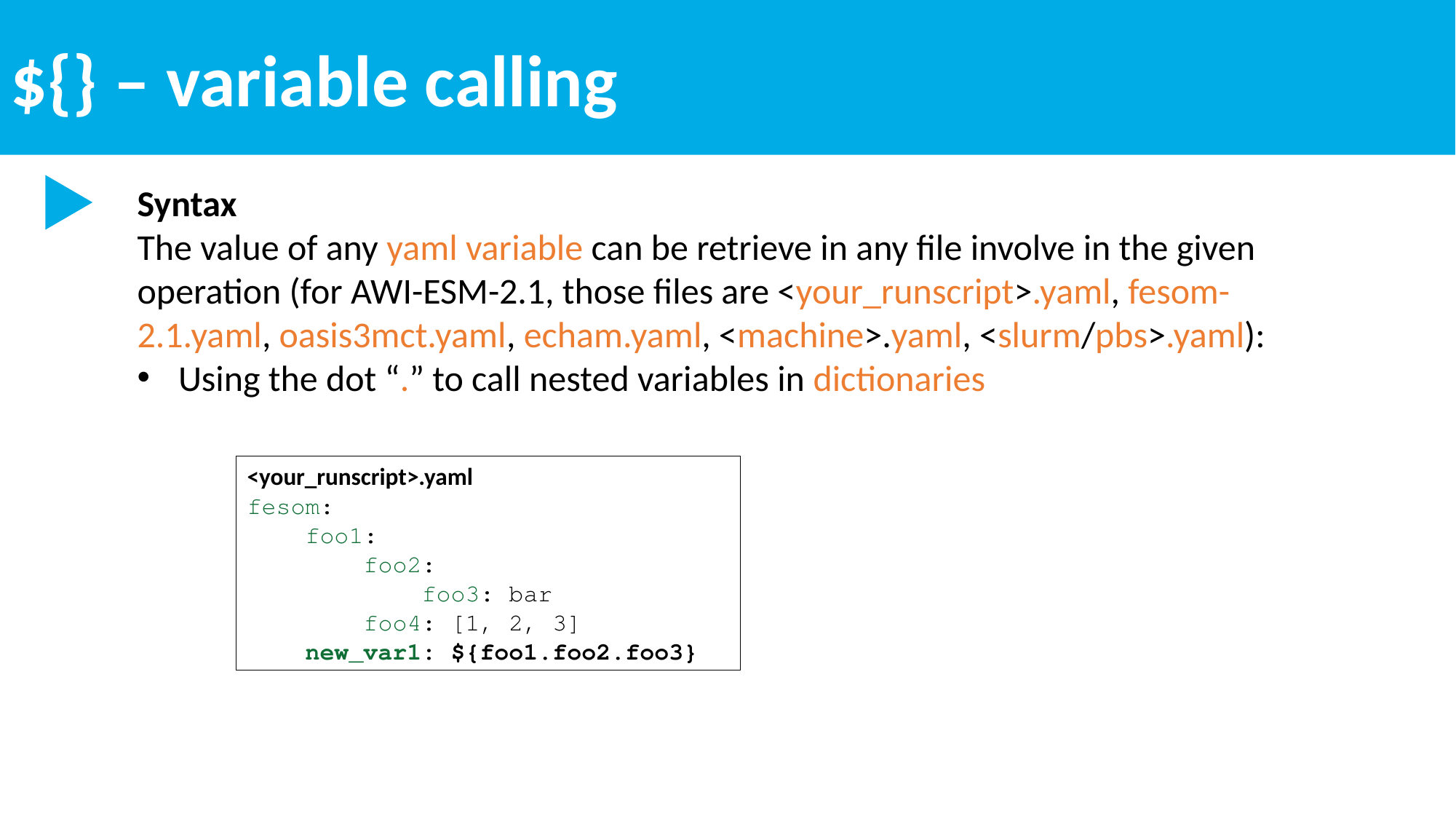

${} – variable calling
Syntax
The value of any yaml variable can be retrieve in any file involve in the given operation (for AWI-ESM-2.1, those files are <your_runscript>.yaml, fesom-2.1.yaml, oasis3mct.yaml, echam.yaml, <machine>.yaml, <slurm/pbs>.yaml):
Using the dot “.” to call nested variables in dictionaries

<your_runscript>.yaml
fesom:
    foo1:
        foo2:
            foo3: bar
        foo4: [1, 2, 3]
    new_var1: ${foo1.foo2.foo3}